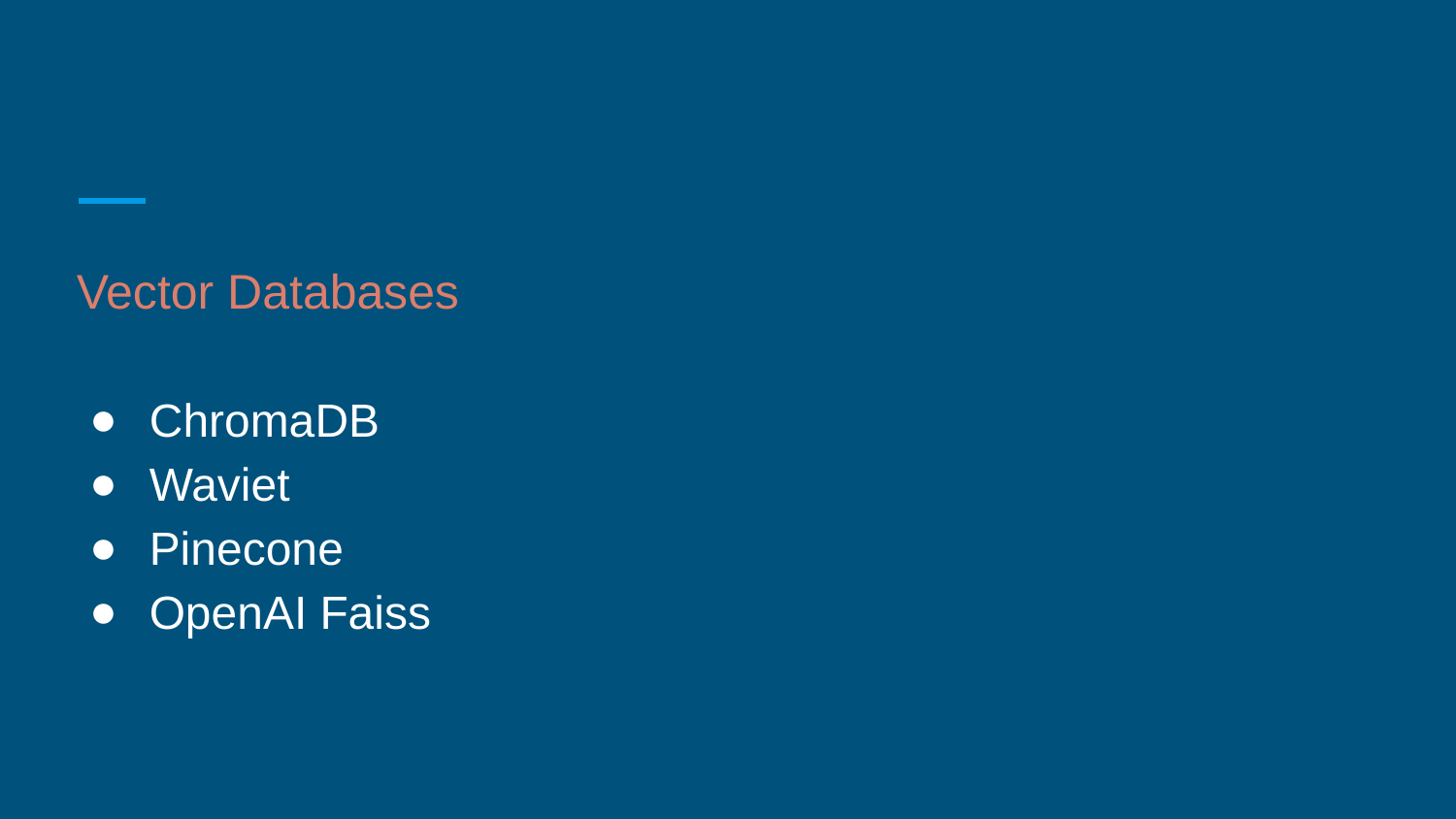

#
Vector Databases

ChromaDB
Waviet
Pinecone
OpenAI Faiss